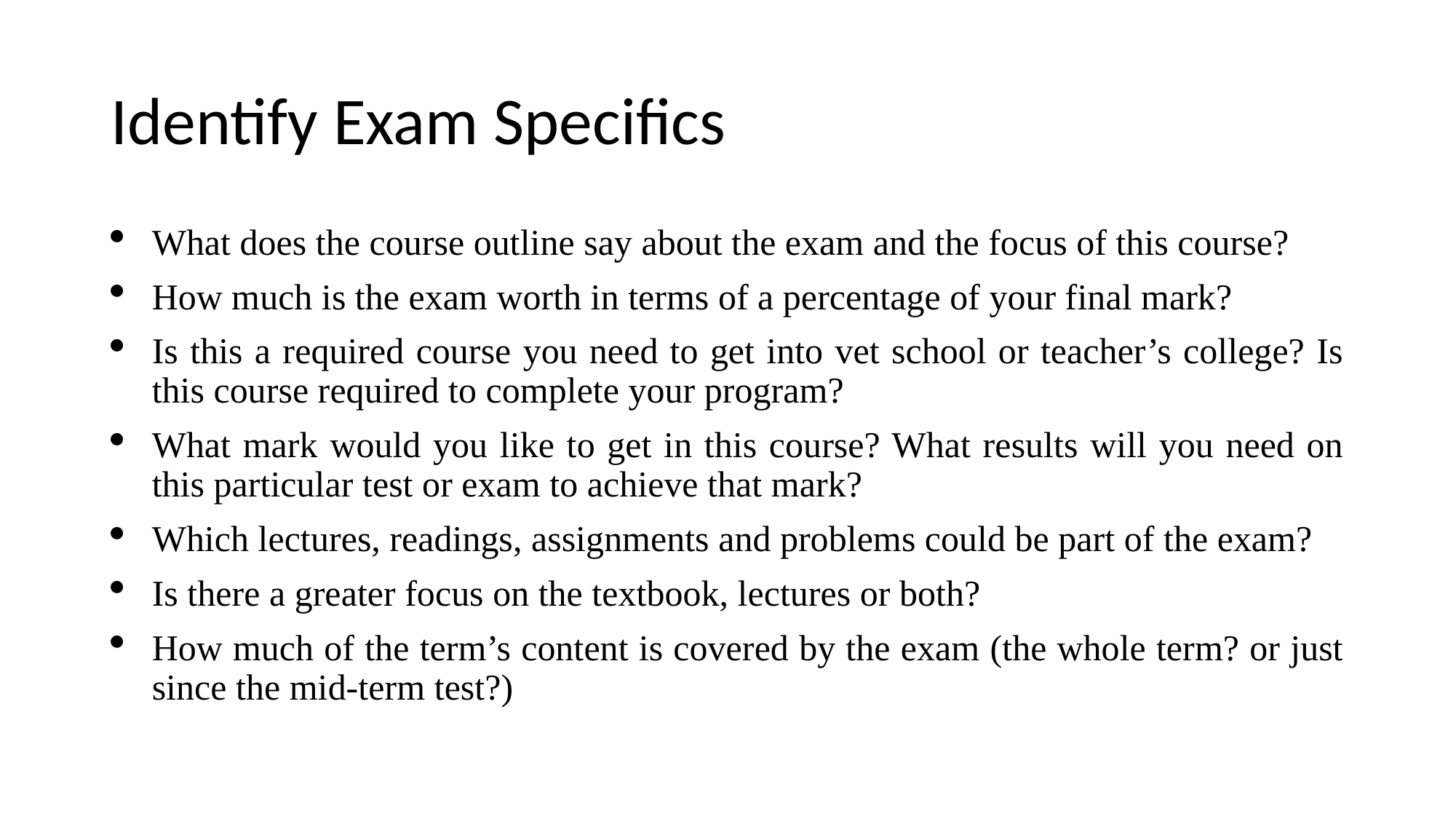

# Identify Exam Specifics
What does the course outline say about the exam and the focus of this course?
How much is the exam worth in terms of a percentage of your final mark?
Is this a required course you need to get into vet school or teacher’s college? Is this course required to complete your program?
What mark would you like to get in this course? What results will you need on this particular test or exam to achieve that mark?
Which lectures, readings, assignments and problems could be part of the exam?
Is there a greater focus on the textbook, lectures or both?
How much of the term’s content is covered by the exam (the whole term? or just since the mid-term test?)